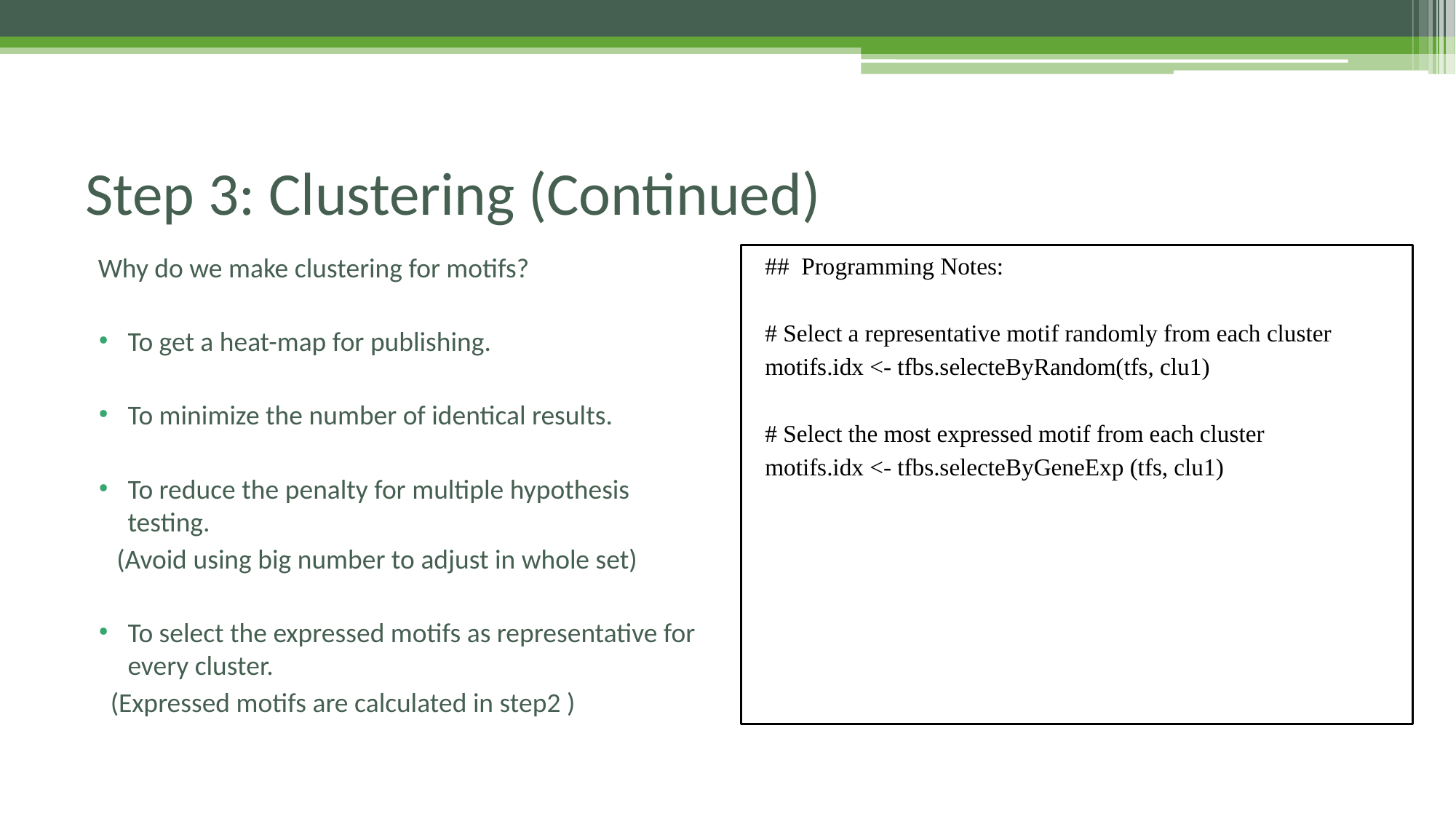

Step 3: Clustering (Continued)
Why do we make clustering for motifs?

To get a heat-map for publishing.

To minimize the number of identical results.

To reduce the penalty for multiple hypothesis testing.
   (Avoid using big number to adjust in whole set)

To select the expressed motifs as representative for every cluster.
  (Expressed motifs are calculated in step2 )
##  Programming Notes:

# Select a representative motif randomly from each cluster
motifs.idx <- tfbs.selecteByRandom(tfs, clu1)

# Select the most expressed motif from each cluster
motifs.idx <- tfbs.selecteByGeneExp (tfs, clu1)